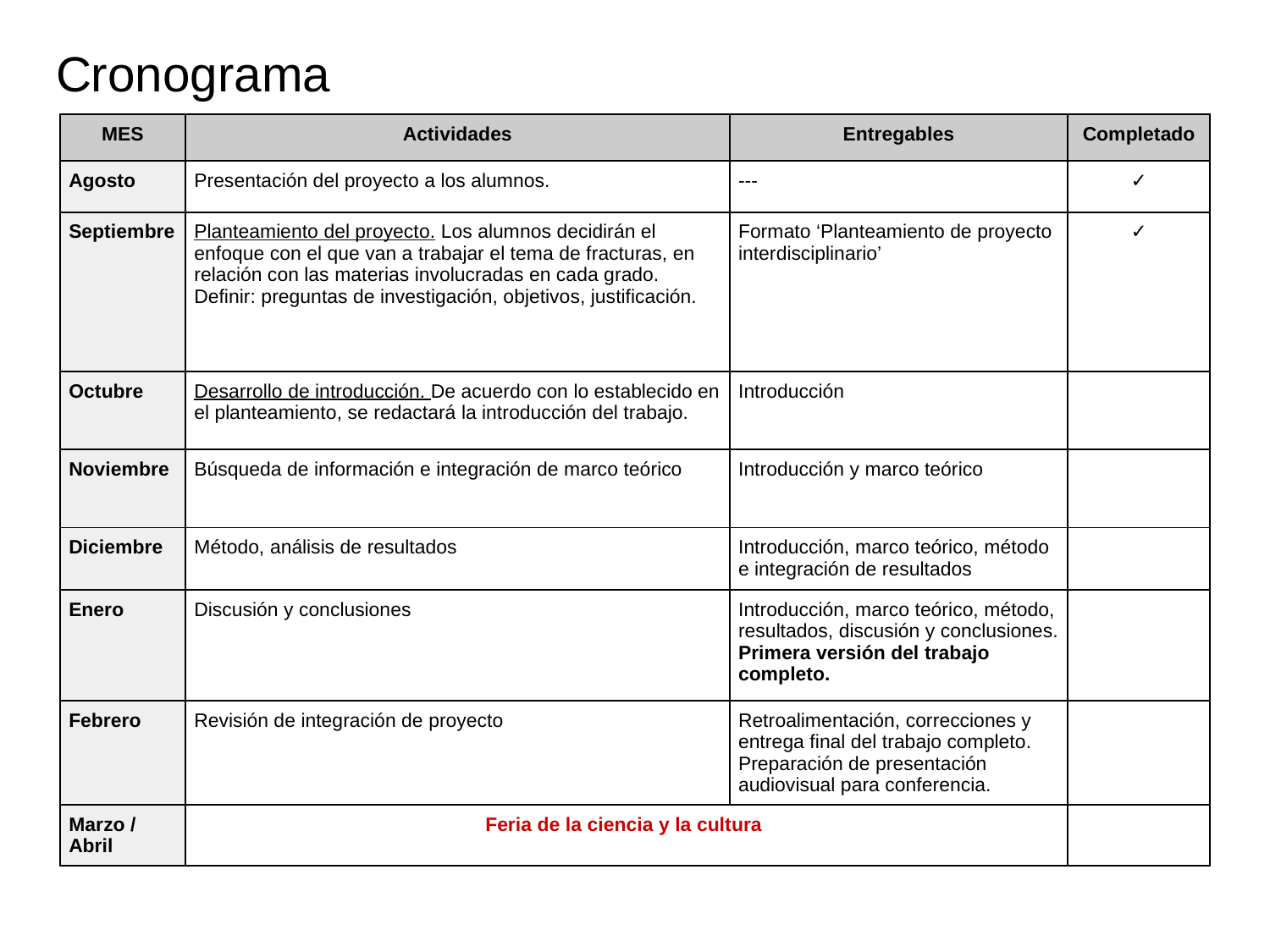

# Cronograma
| MES | Actividades | Entregables | Completado |
| --- | --- | --- | --- |
| Agosto | Presentación del proyecto a los alumnos. | --- | ✓ |
| Septiembre | Planteamiento del proyecto. Los alumnos decidirán el enfoque con el que van a trabajar el tema de fracturas, en relación con las materias involucradas en cada grado. Definir: preguntas de investigación, objetivos, justificación. | Formato ‘Planteamiento de proyecto interdisciplinario’ | ✓ |
| Octubre | Desarrollo de introducción. De acuerdo con lo establecido en el planteamiento, se redactará la introducción del trabajo. | Introducción |  |
| Noviembre | Búsqueda de información e integración de marco teórico | Introducción y marco teórico |  |
| Diciembre | Método, análisis de resultados | Introducción, marco teórico, método e integración de resultados |  |
| Enero | Discusión y conclusiones | Introducción, marco teórico, método, resultados, discusión y conclusiones. Primera versión del trabajo completo. |  |
| Febrero | Revisión de integración de proyecto | Retroalimentación, correcciones y entrega final del trabajo completo. Preparación de presentación audiovisual para conferencia. |  |
| Marzo / Abril | Feria de la ciencia y la cultura |  |  |